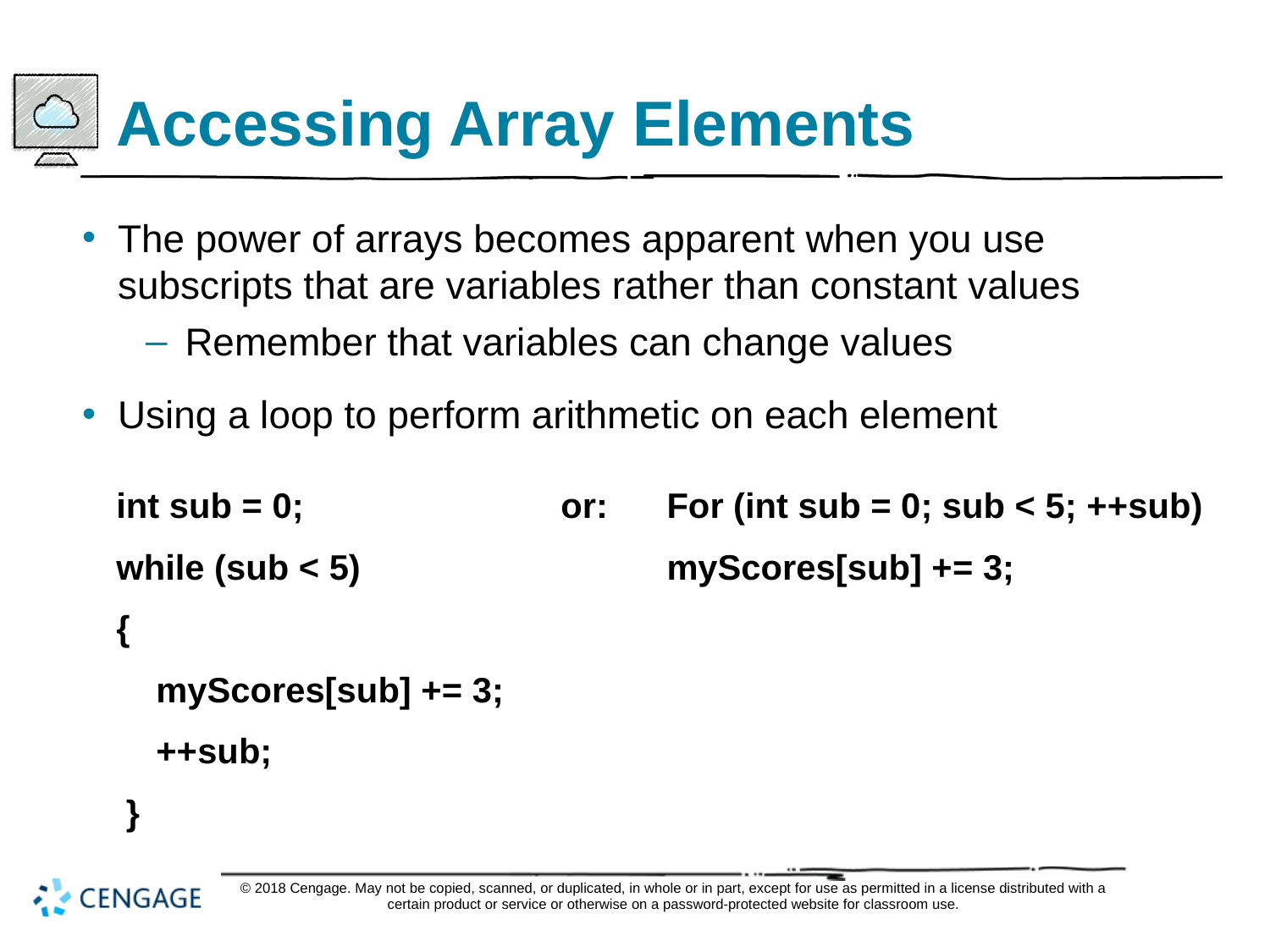

# Accessing Array Elements
The power of arrays becomes apparent when you use subscripts that are variables rather than constant values
Remember that variables can change values
Using a loop to perform arithmetic on each element
int sub = 0;
while (sub < 5)
{
myScores[sub] += 3;
++sub;
 }
For (int sub = 0; sub < 5; ++sub)
myScores[sub] += 3;
or:
© 2018 Cengage. May not be copied, scanned, or duplicated, in whole or in part, except for use as permitted in a license distributed with a certain product or service or otherwise on a password-protected website for classroom use.